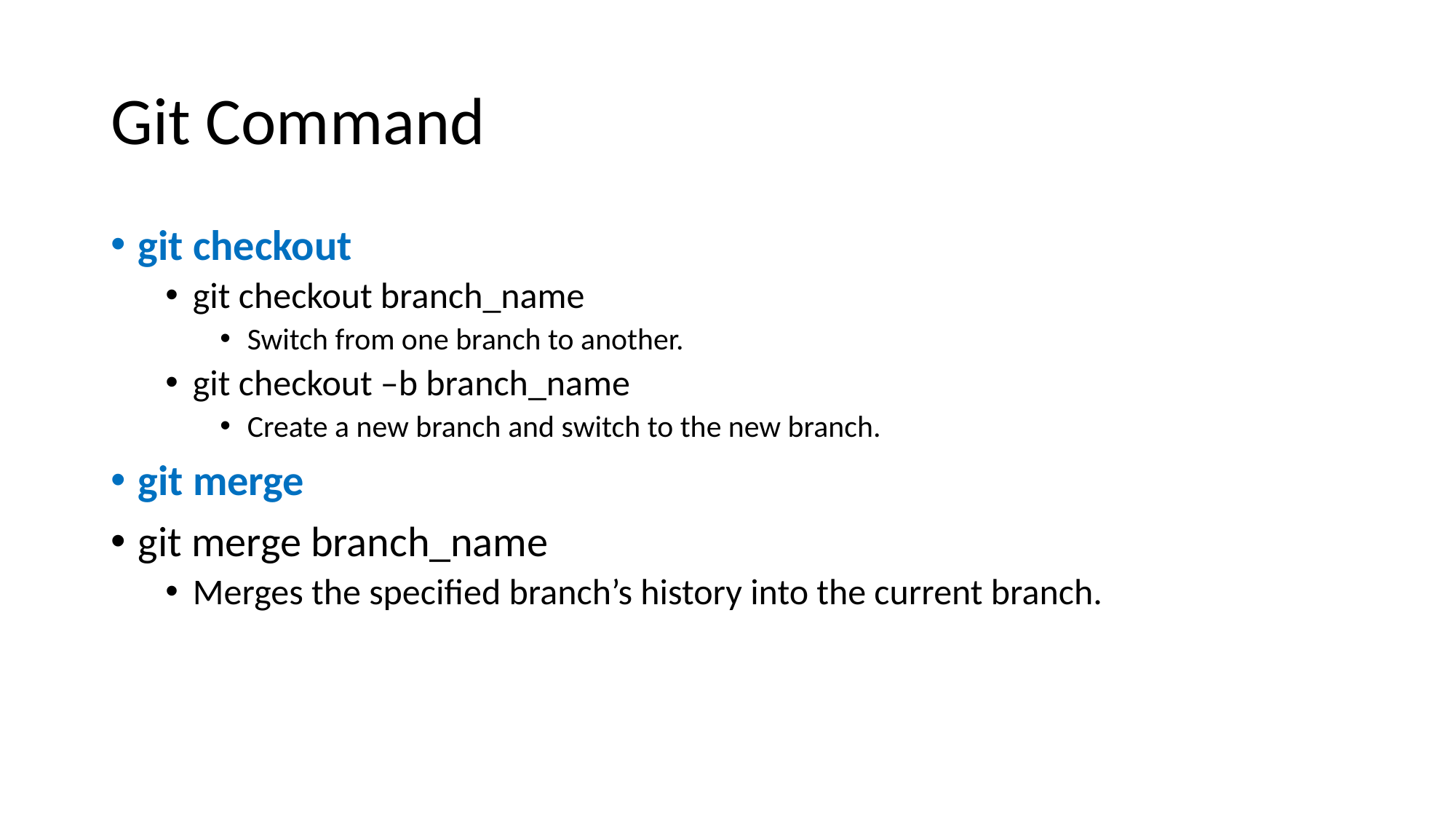

# Git Command
git checkout
git checkout branch_name
Switch from one branch to another.
git checkout –b branch_name
Create a new branch and switch to the new branch.
git merge
git merge branch_name
Merges the specified branch’s history into the current branch.